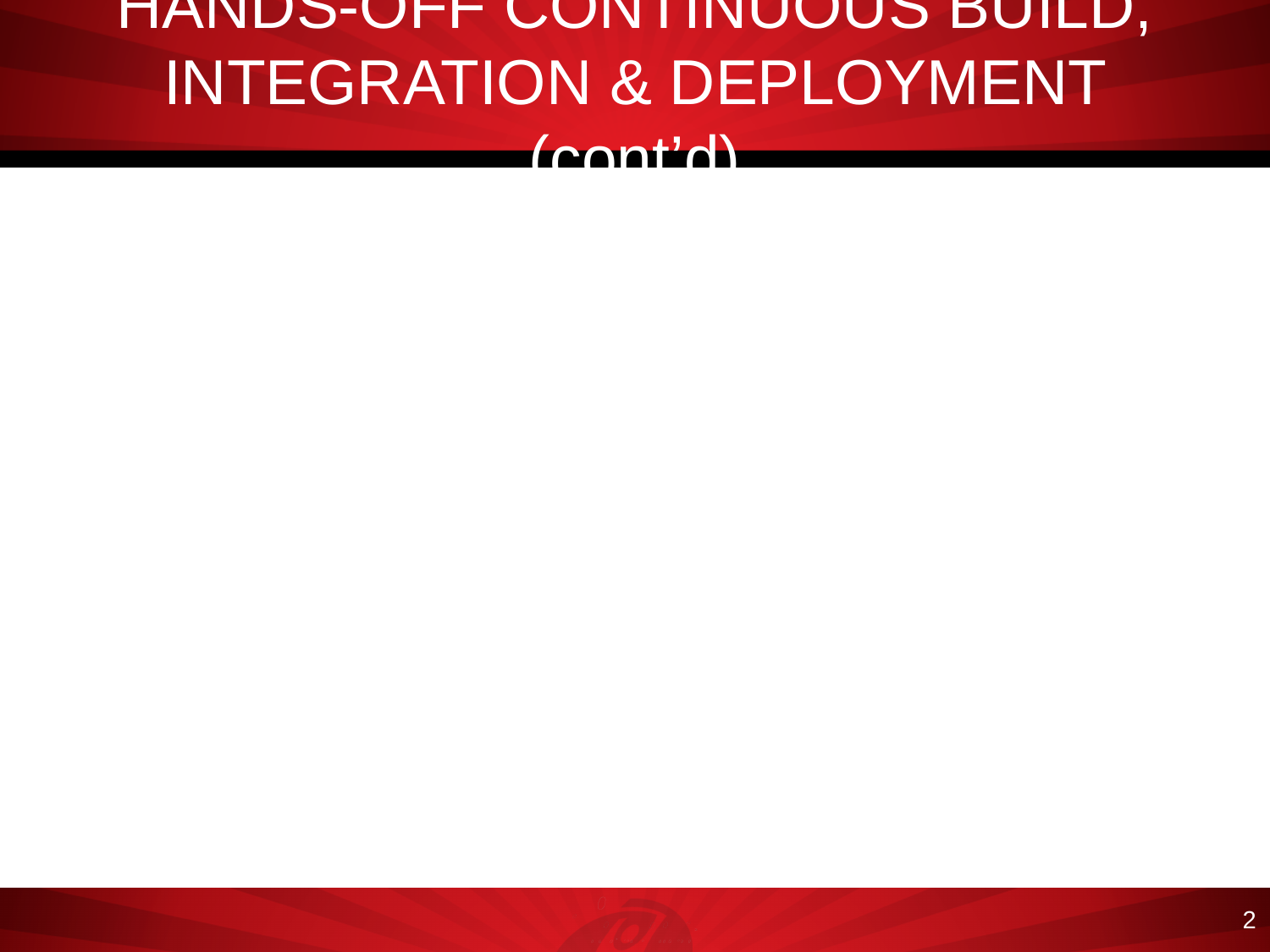

# HANDS-OFF CONTINUOUS BUILD, INTEGRATION & DEPLOYMENT (cont’d)

2